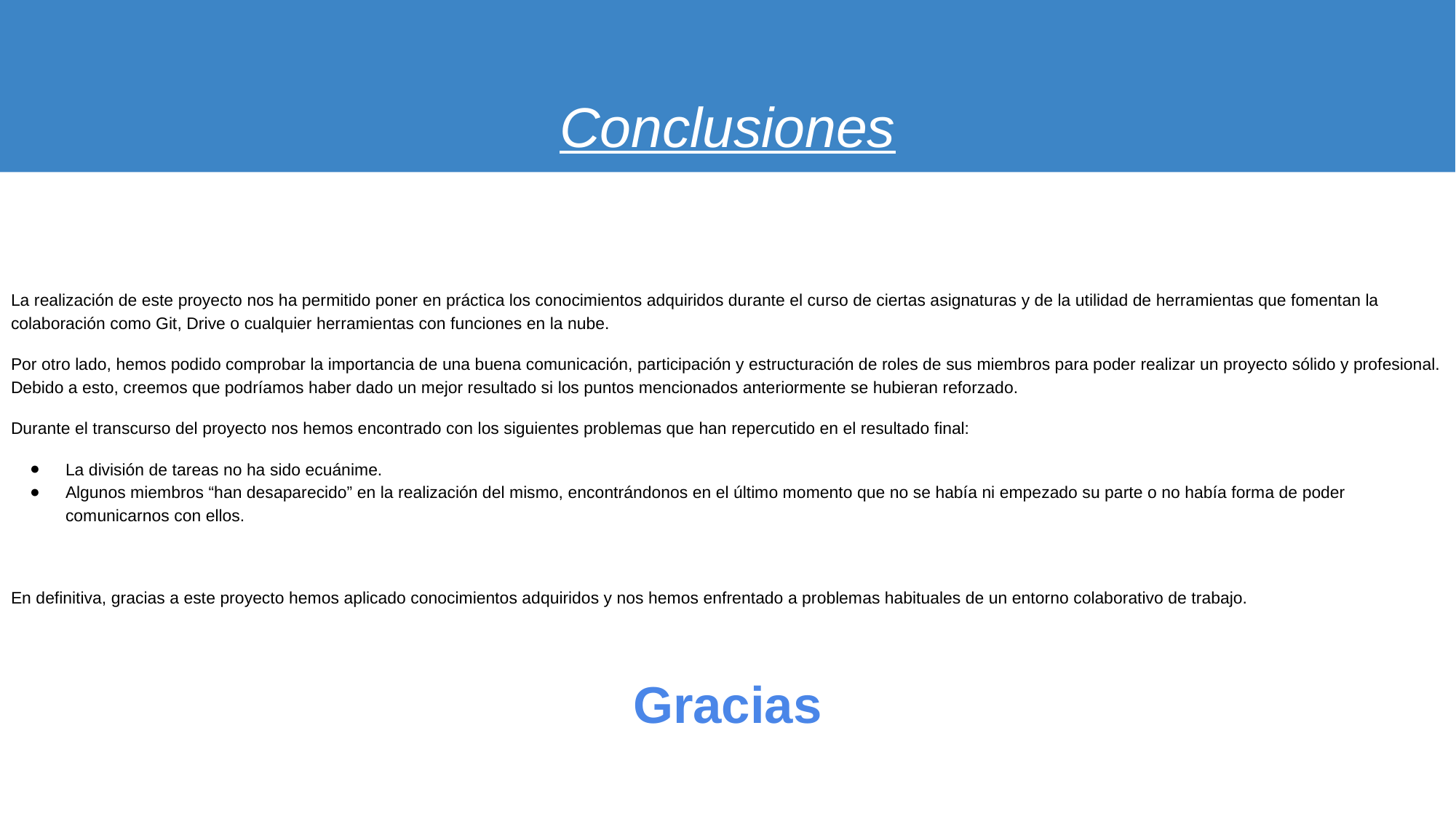

# Conclusiones

La realización de este proyecto nos ha permitido poner en práctica los conocimientos adquiridos durante el curso de ciertas asignaturas y de la utilidad de herramientas que fomentan la colaboración como Git, Drive o cualquier herramientas con funciones en la nube.
Por otro lado, hemos podido comprobar la importancia de una buena comunicación, participación y estructuración de roles de sus miembros para poder realizar un proyecto sólido y profesional. Debido a esto, creemos que podríamos haber dado un mejor resultado si los puntos mencionados anteriormente se hubieran reforzado.
Durante el transcurso del proyecto nos hemos encontrado con los siguientes problemas que han repercutido en el resultado final:
La división de tareas no ha sido ecuánime.
Algunos miembros “han desaparecido” en la realización del mismo, encontrándonos en el último momento que no se había ni empezado su parte o no había forma de poder comunicarnos con ellos.

En definitiva, gracias a este proyecto hemos aplicado conocimientos adquiridos y nos hemos enfrentado a problemas habituales de un entorno colaborativo de trabajo.

Gracias